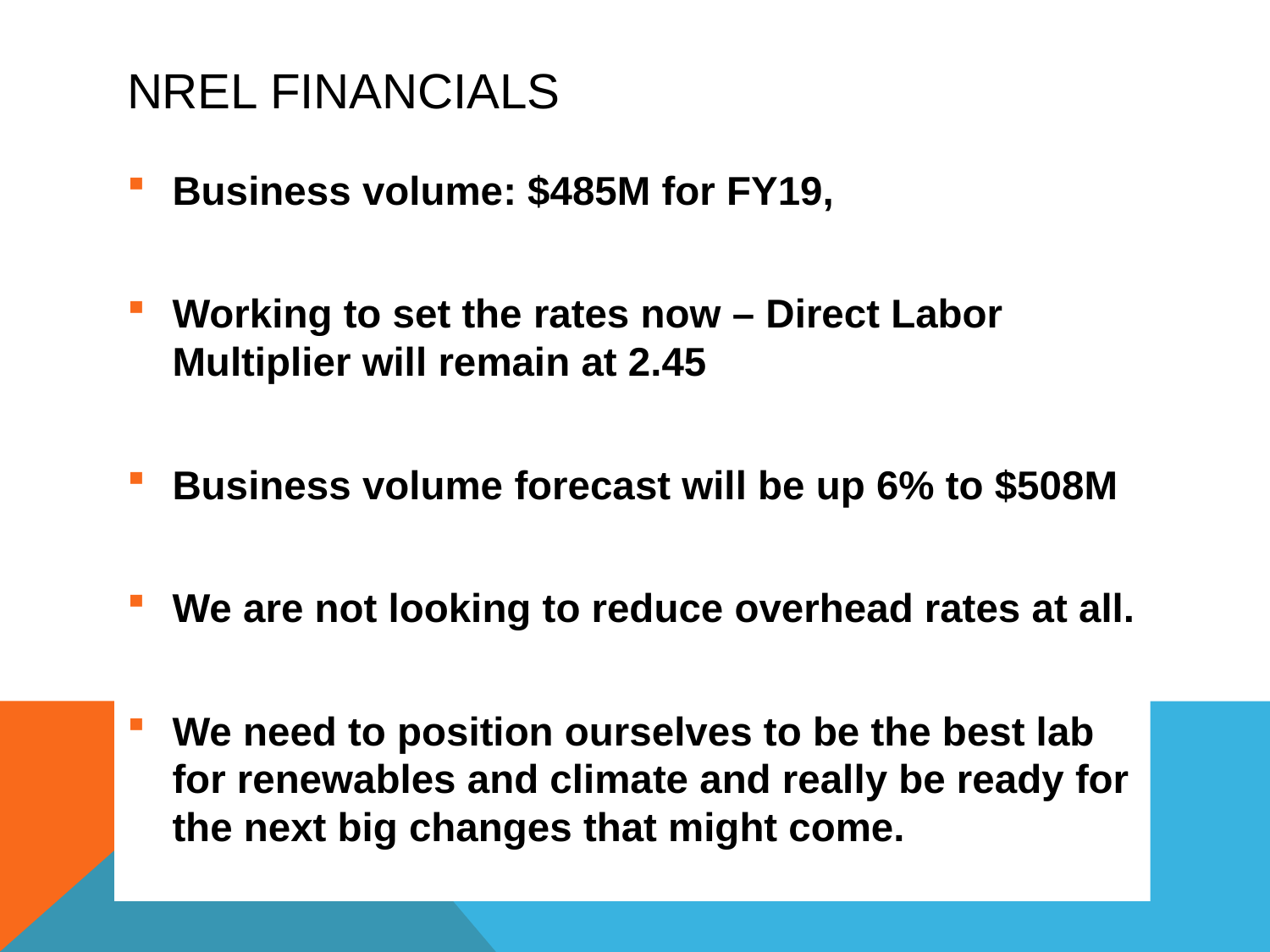

# NREL Financials
Business volume: $485M for FY19,

Working to set the rates now – Direct Labor Multiplier will remain at 2.45

Business volume forecast will be up 6% to $508M

We are not looking to reduce overhead rates at all.

We need to position ourselves to be the best lab for renewables and climate and really be ready for the next big changes that might come.